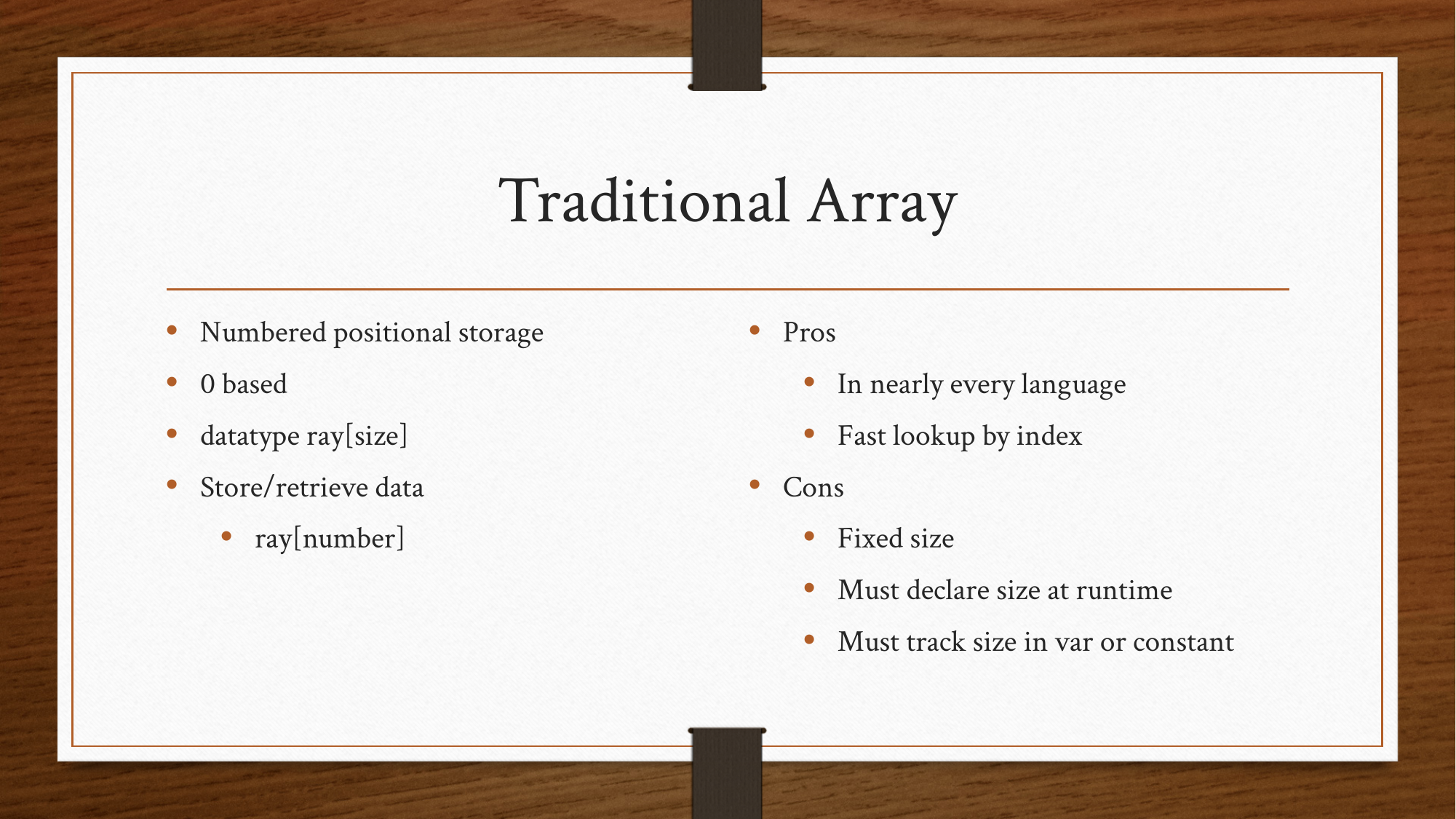

# Traditional Array
Numbered positional storage
0 based
datatype ray[size]
Store/retrieve data
ray[number]

Pros
In nearly every language
Fast lookup by index
Cons
Fixed size
Must declare size at runtime
Must track size in var or constant